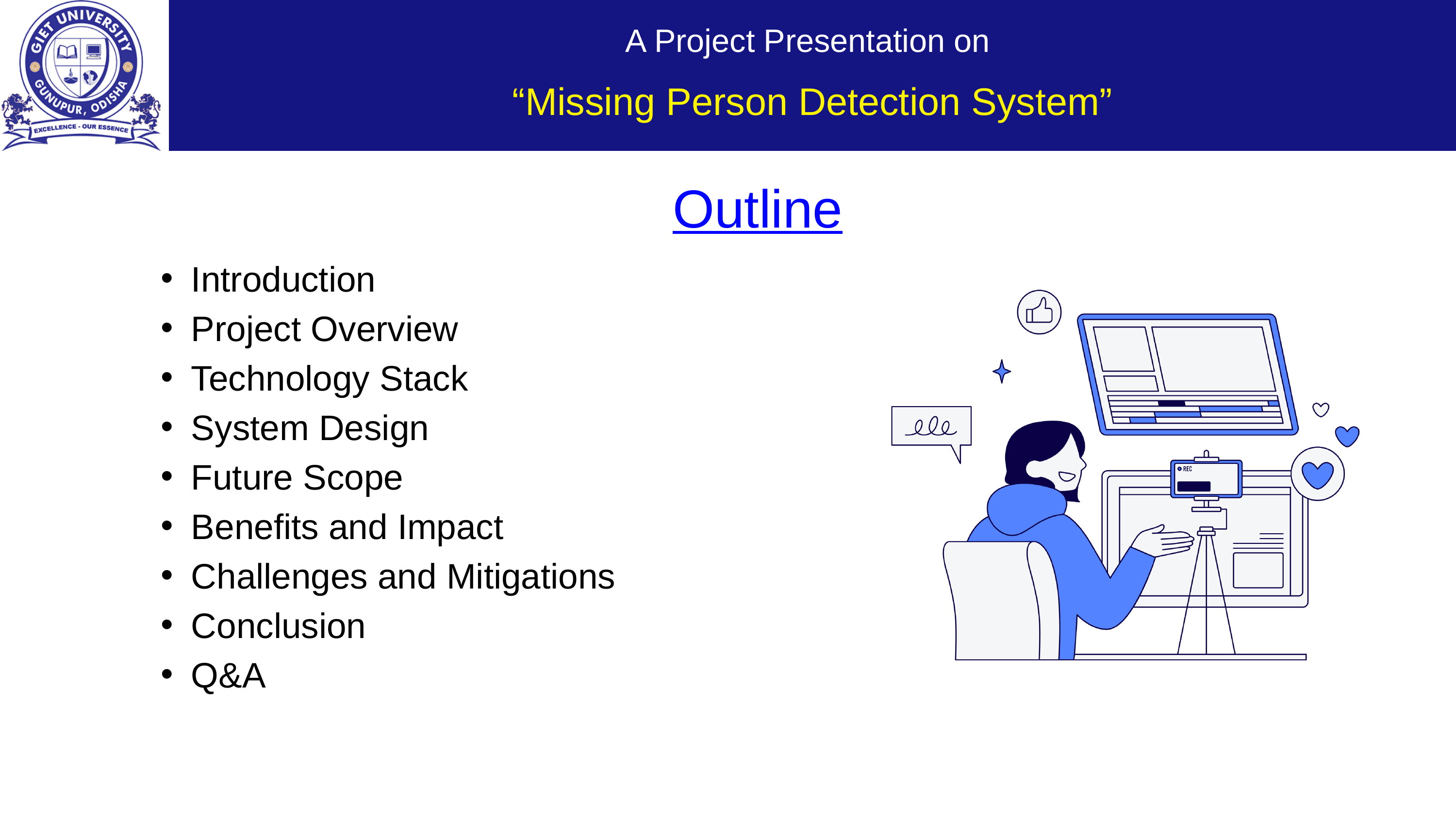

A Project Presentation on
“Missing Person Detection System”
Outline
Introduction
Project Overview
Technology Stack
System Design
Future Scope
Benefits and Impact
Challenges and Mitigations
Conclusion
Q&A